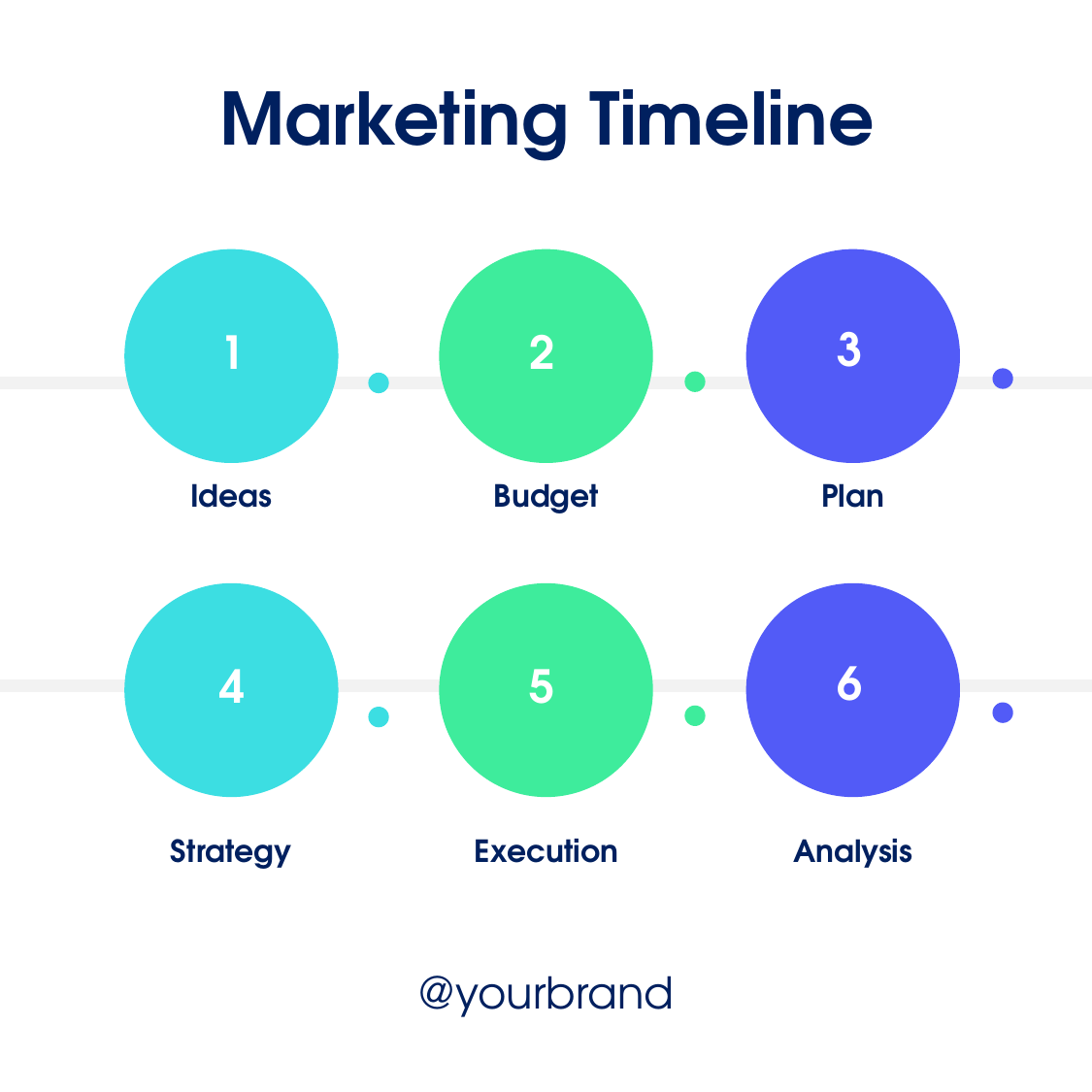

Marketing Timeline

3
1
2

Ideas
Budget
Plan

6
4
5

Strategy
Execution
Analysis
@yourbrand